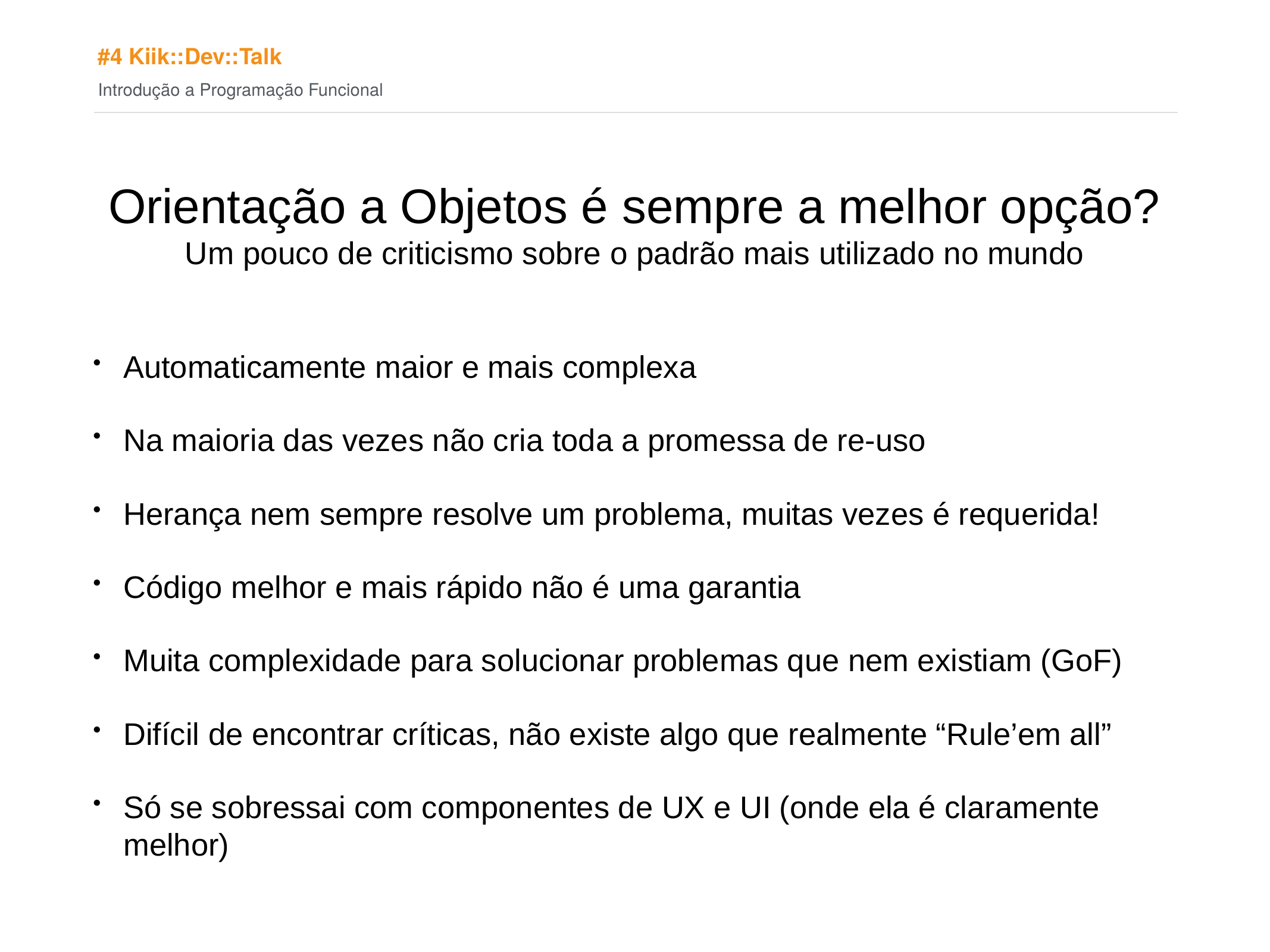

# Orientação a Objetos é sempre a melhor opção?
Um pouco de criticismo sobre o padrão mais utilizado no mundo
Automaticamente maior e mais complexa
Na maioria das vezes não cria toda a promessa de re-uso
Herança nem sempre resolve um problema, muitas vezes é requerida!
Código melhor e mais rápido não é uma garantia
Muita complexidade para solucionar problemas que nem existiam (GoF)
Difícil de encontrar críticas, não existe algo que realmente “Rule’em all”
Só se sobressai com componentes de UX e UI (onde ela é claramente melhor)